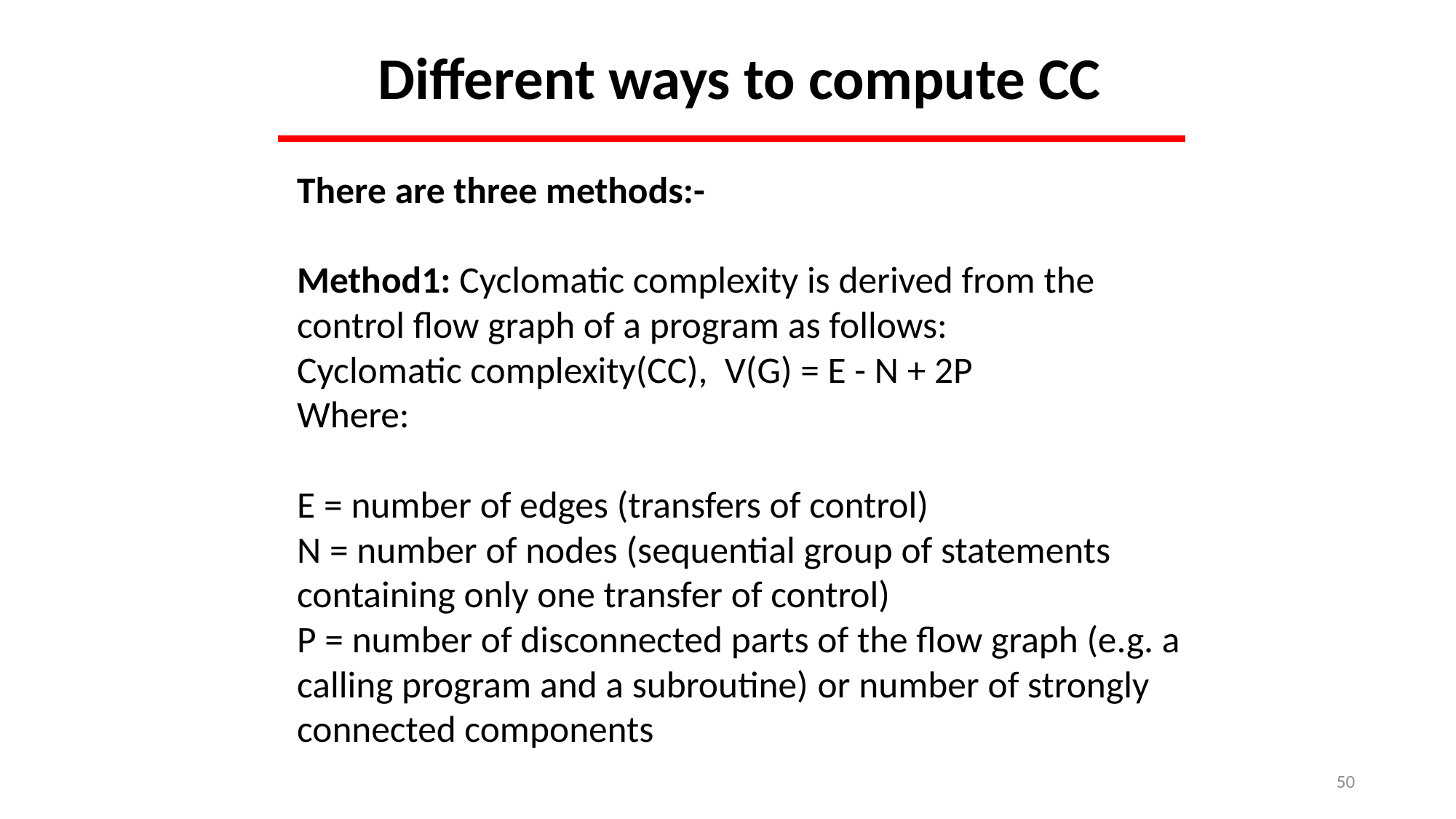

Different ways to compute CC

There are three methods:-

Method1: Cyclomatic complexity is derived from the control flow graph of a program as follows:
Cyclomatic complexity(CC),  V(G) = E - N + 2P
Where: 
E = number of edges (transfers of control) 
N = number of nodes (sequential group of statements containing only one transfer of control)
P = number of disconnected parts of the flow graph (e.g. a calling program and a subroutine) or number of strongly connected components

50